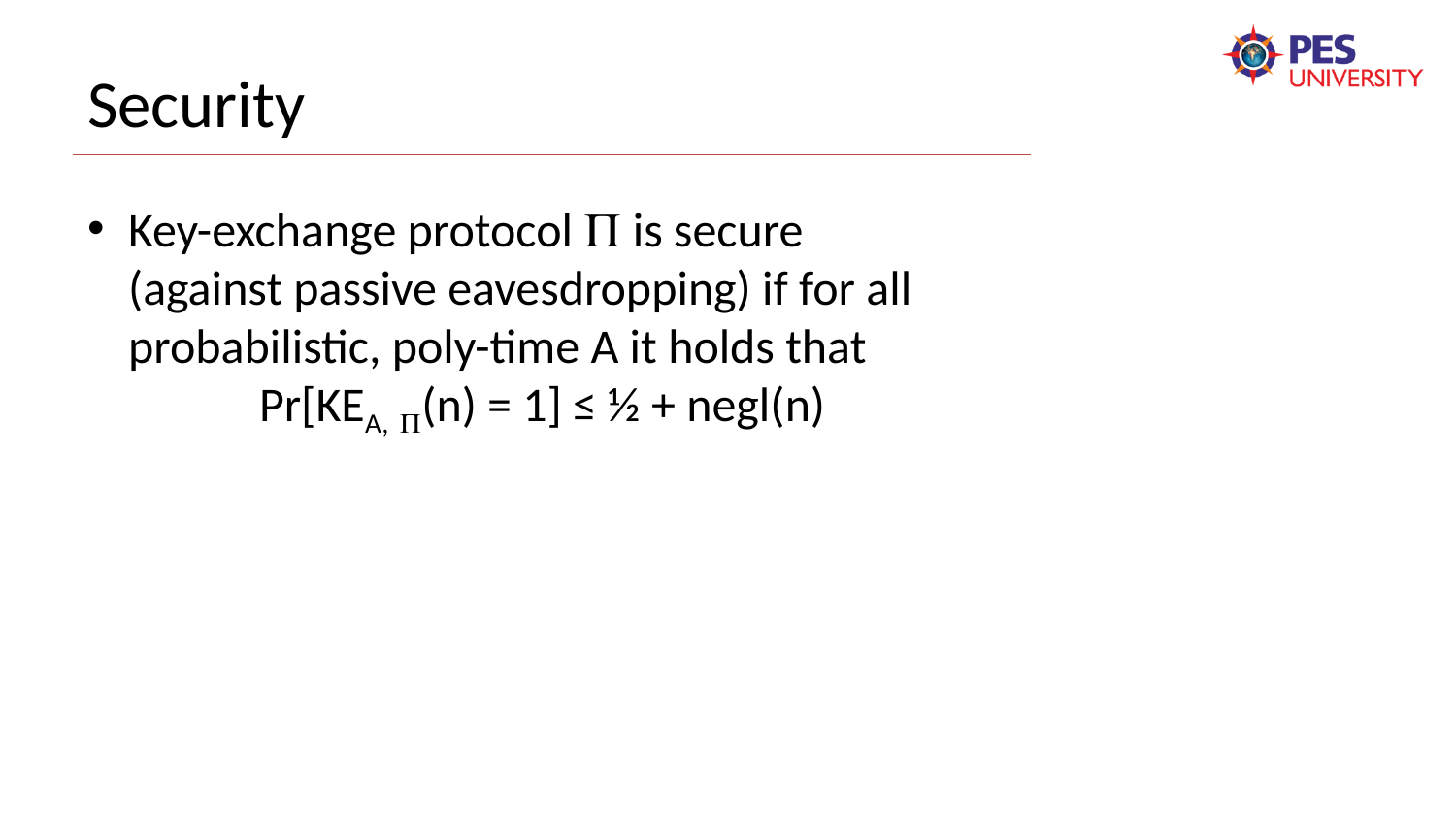

# Security
Key-exchange protocol Π is secure (against passive eavesdropping) if for all probabilistic, poly-time A it holds that
            Pr[KEA, Π(n) = 1] ≤ ½ + negl(n)